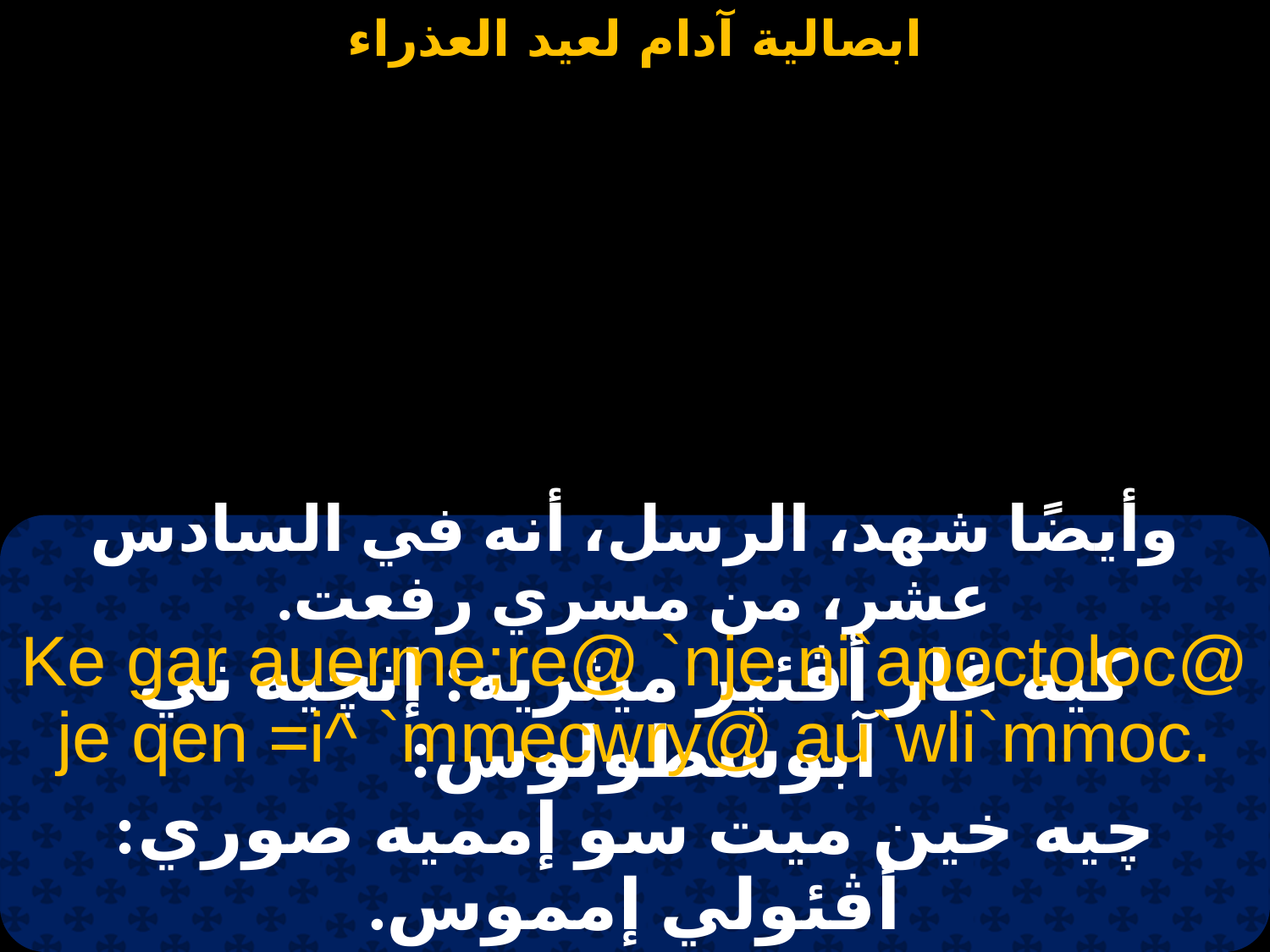

#
وأيضًا شهد، الرسل، أنه في السادس عشر، من مسري رفعت.
Ke gar auerme;re@ `nje ni`apoctoloc@ je qen =i^ `mmecwry@ au`wli`mmoc.
كيه غار أڤئير ميثريه: إنچيه ني آبوسطولوس:
چيه خين ميت سو إمميه صوري: أڤئولي إمموس.